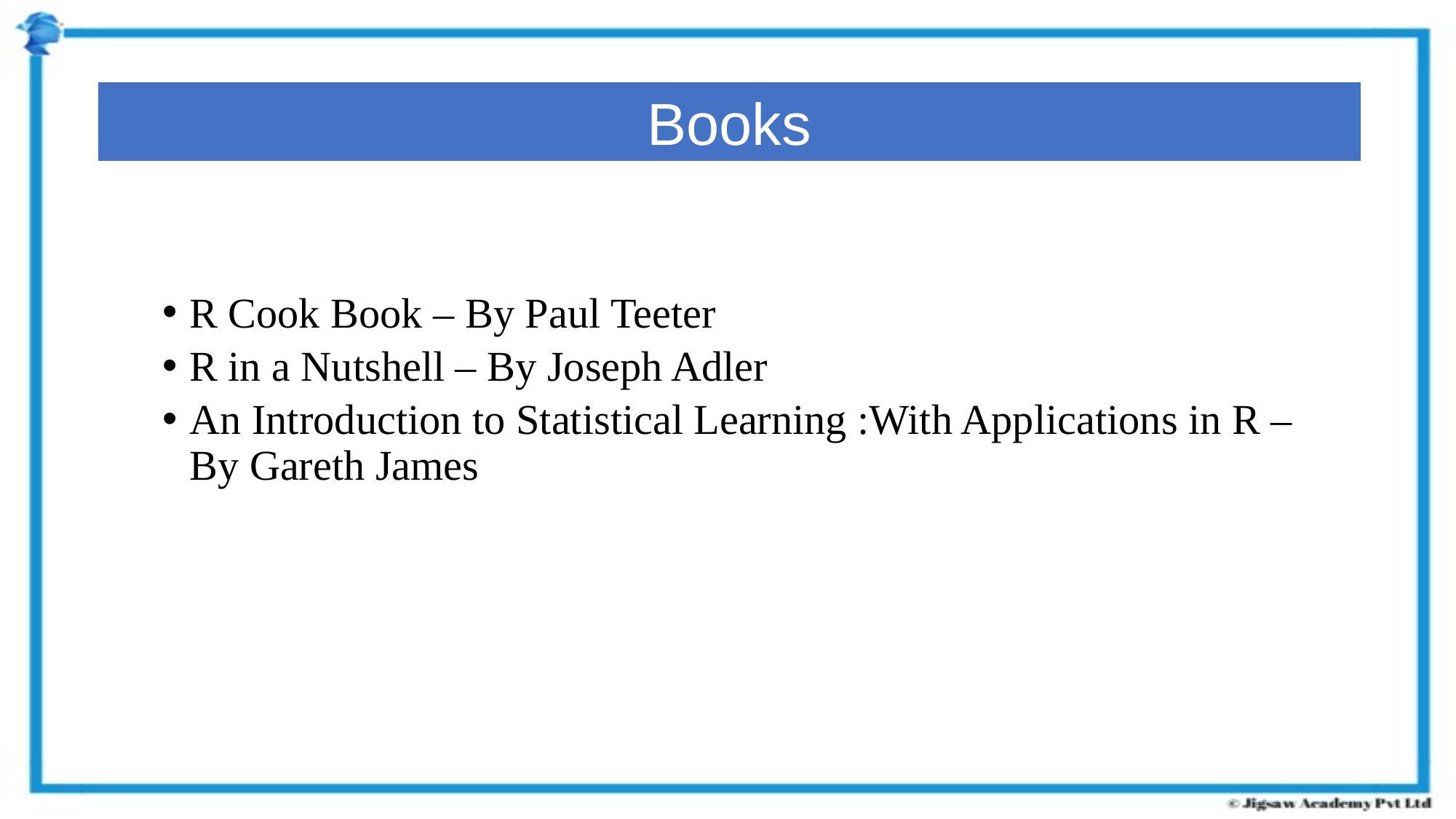

Books
R Cook Book – By Paul Teeter
R in a Nutshell – By Joseph Adler
An Introduction to Statistical Learning :With Applications in R – By Gareth James